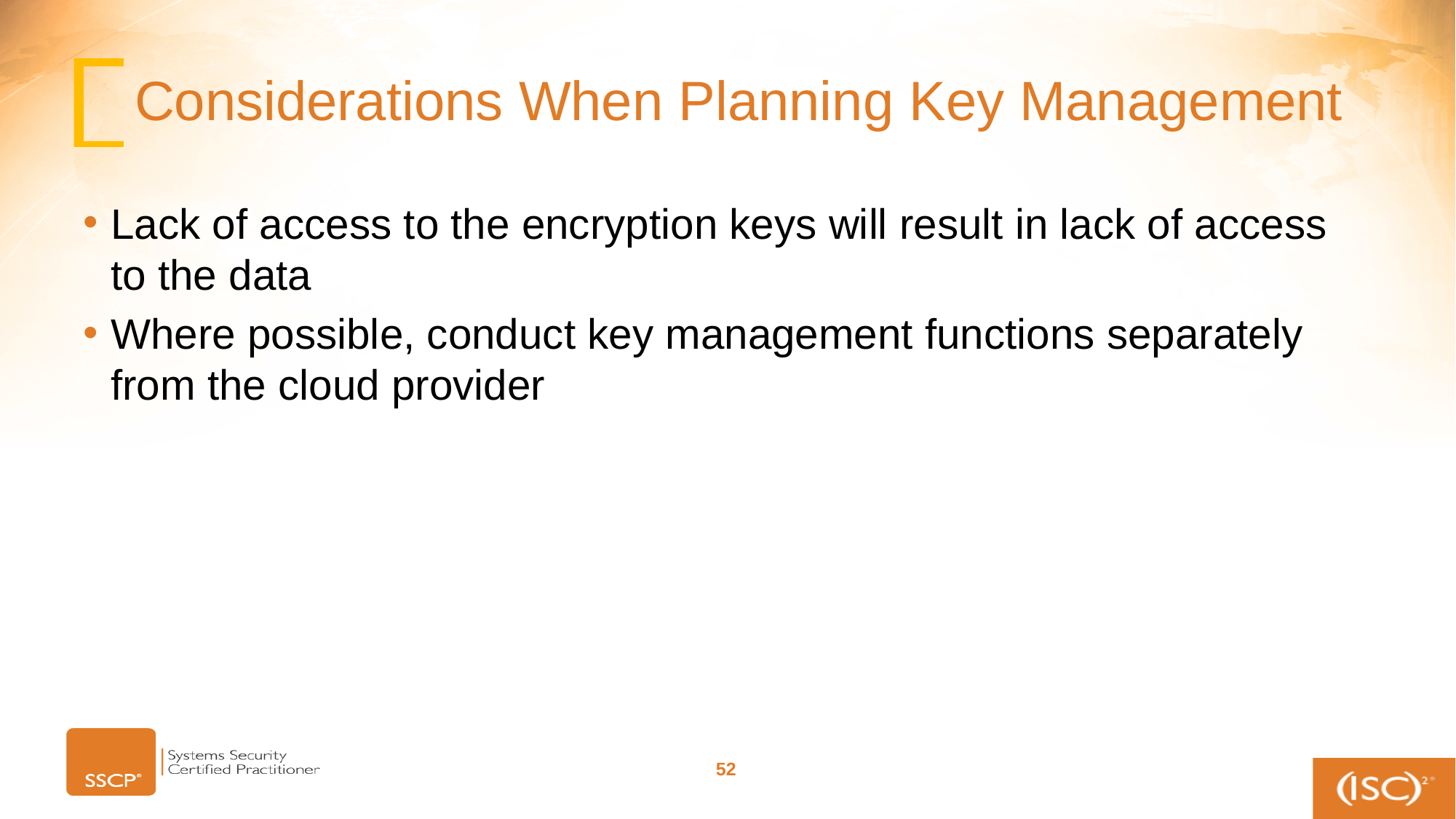

# Considerations When Planning Key Management
Lack of access to the encryption keys will result in lack of access to the data
Where possible, conduct key management functions separately from the cloud provider